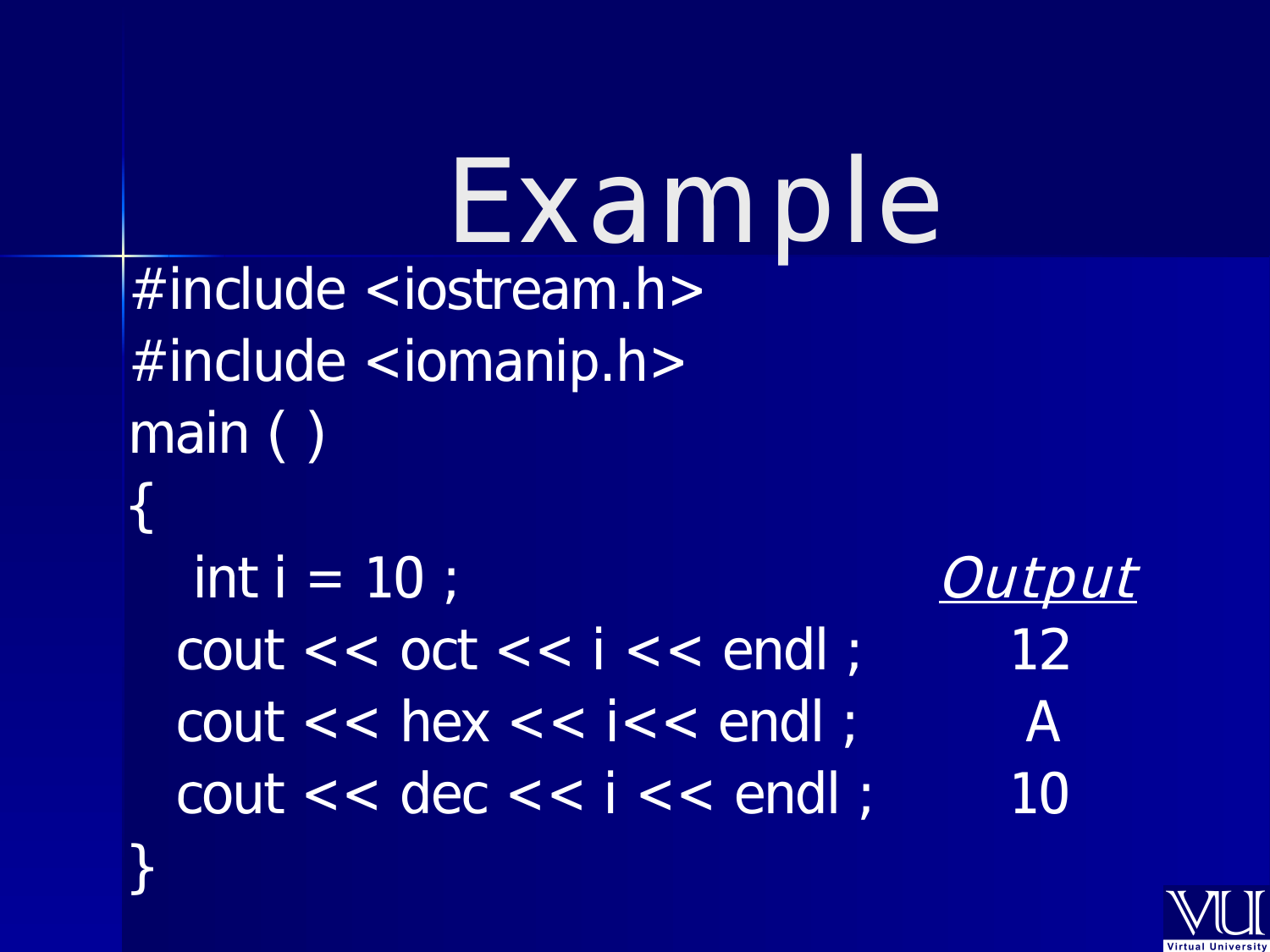

# Example
#include <iostream.h>
#include <iomanip.h>
main ( )
{
	 int i = 10 ;				Output
	cout << oct << i << endl ;	    12
	cout << hex << i<< endl ;	     A
	cout << dec << i << endl ;	    10
}